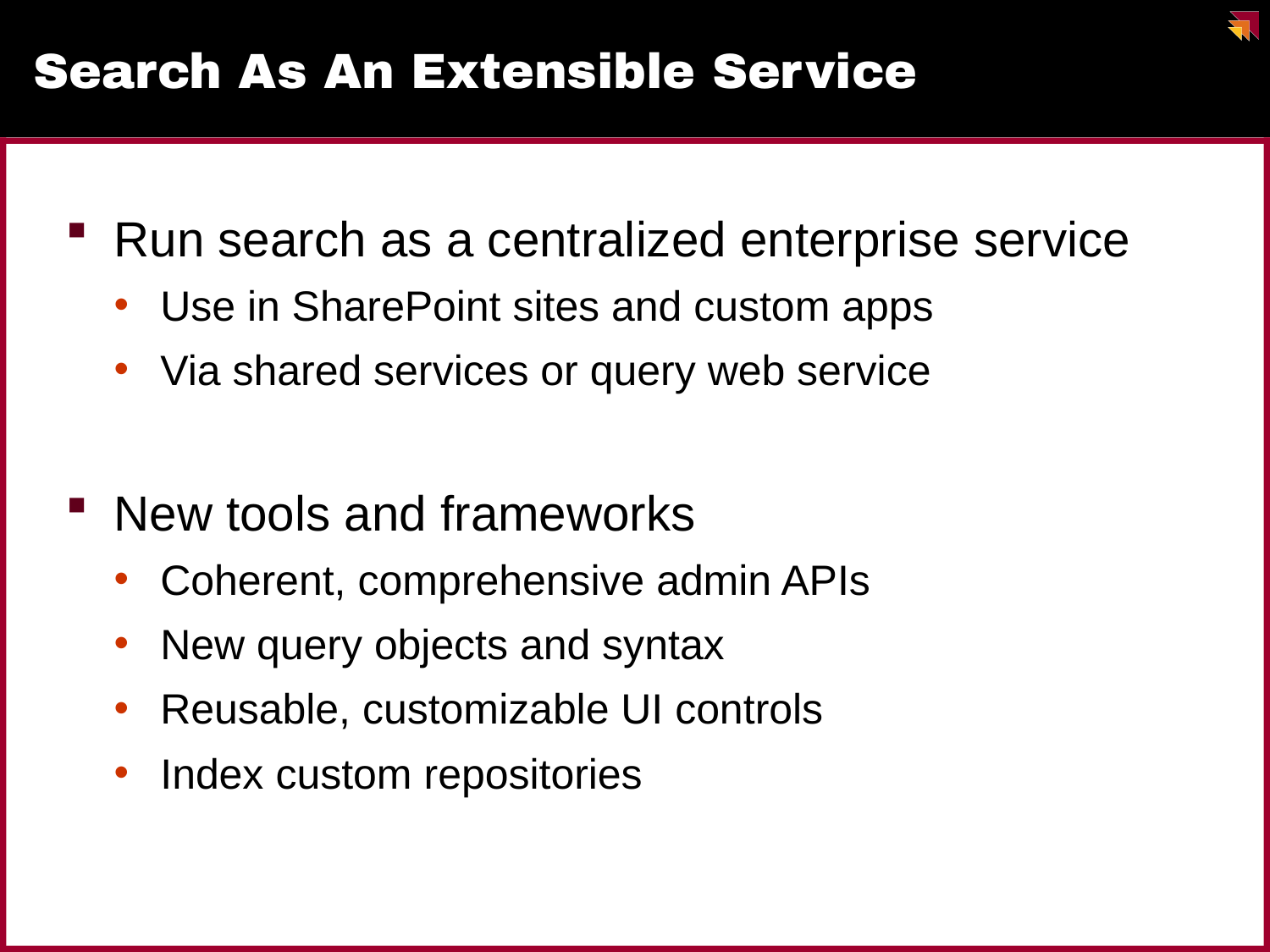

# Search As An Extensible Service
Run search as a centralized enterprise service
Use in SharePoint sites and custom apps
Via shared services or query web service

New tools and frameworks
Coherent, comprehensive admin APIs
New query objects and syntax
Reusable, customizable UI controls
Index custom repositories